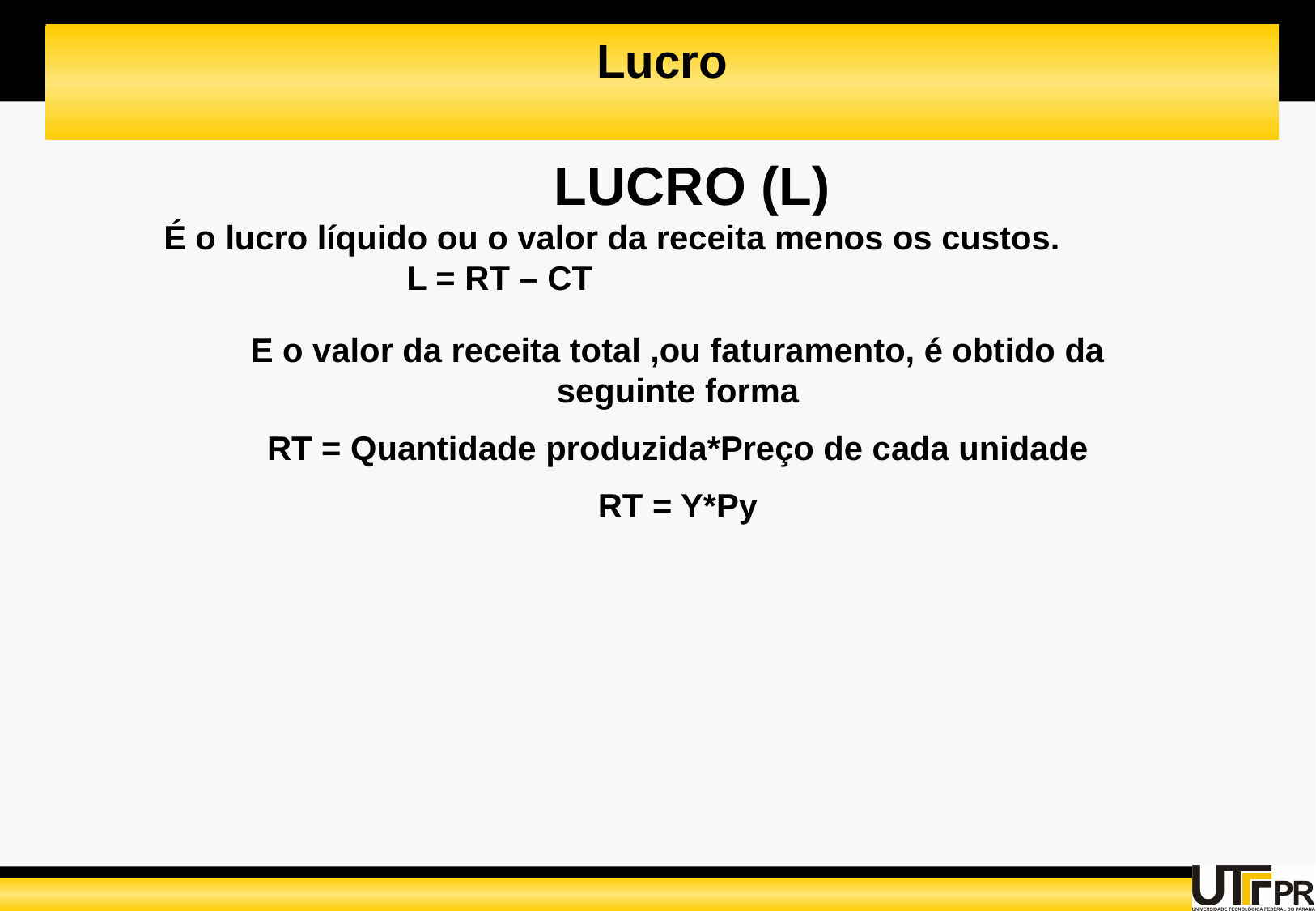

Lucro
LUCRO (L)
É o lucro líquido ou o valor da receita menos os custos.
		L = RT – CT
E o valor da receita total ,ou faturamento, é obtido da seguinte forma
RT = Quantidade produzida*Preço de cada unidade
RT = Y*Py